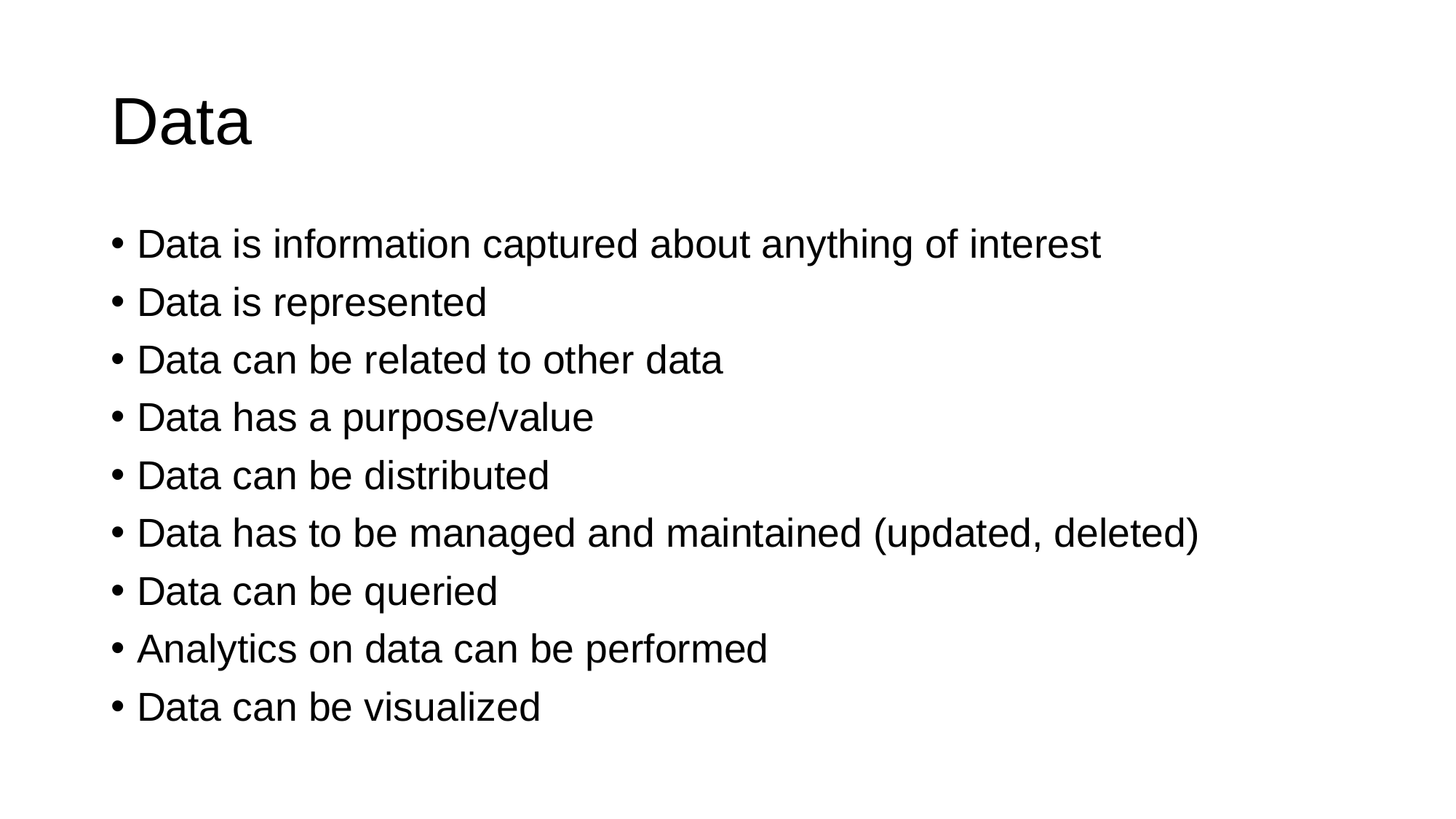

# Data
Data is information captured about anything of interest
Data is represented
Data can be related to other data
Data has a purpose/value
Data can be distributed
Data has to be managed and maintained (updated, deleted)
Data can be queried
Analytics on data can be performed
Data can be visualized